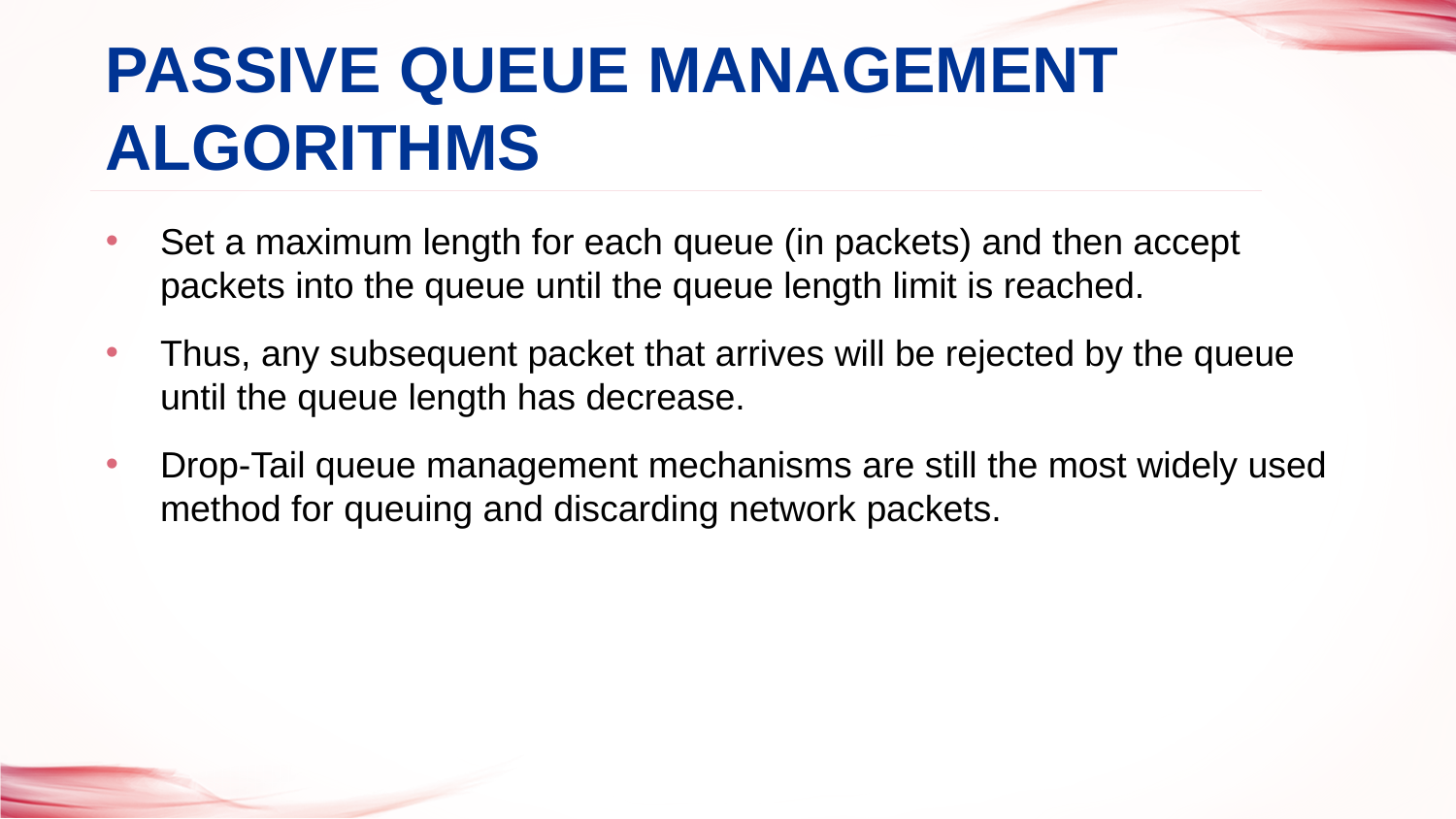

Passive Queue Management Algorithms
# Set a maximum length for each queue (in packets) and then accept packets into the queue until the queue length limit is reached.
Thus, any subsequent packet that arrives will be rejected by the queue until the queue length has decrease.
Drop-Tail queue management mechanisms are still the most widely used method for queuing and discarding network packets.